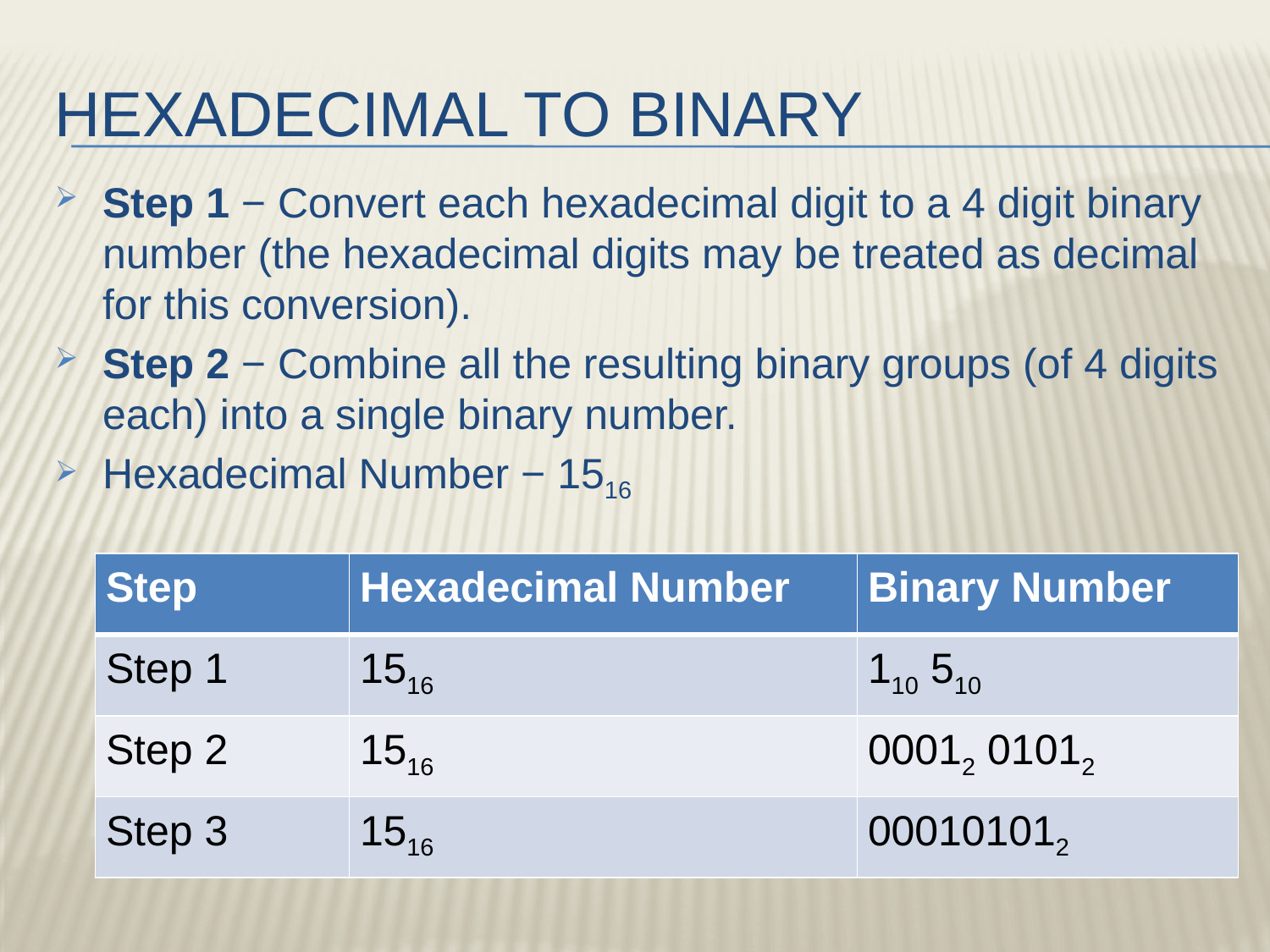

# Hexadecimal to binary
Step 1 − Convert each hexadecimal digit to a 4 digit binary number (the hexadecimal digits may be treated as decimal for this conversion).
Step 2 − Combine all the resulting binary groups (of 4 digits each) into a single binary number.
Hexadecimal Number − 1516
| Step | Hexadecimal Number | Binary Number |
| --- | --- | --- |
| Step 1 | 1516 | 110 510 |
| Step 2 | 1516 | 00012 01012 |
| Step 3 | 1516 | 000101012 |